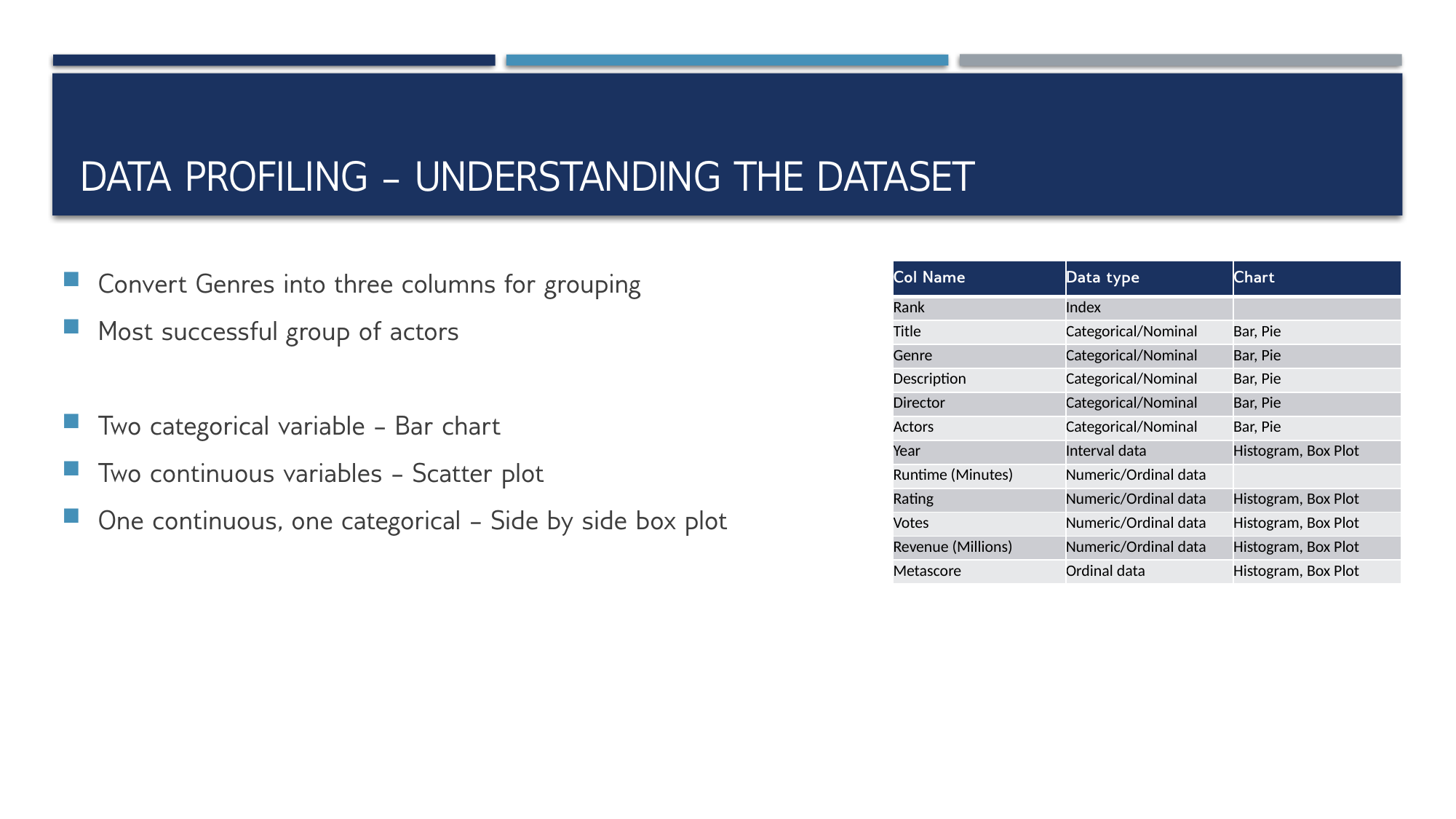

# Data profiling – Understanding the dataset
Convert Genres into three columns for grouping
Most successful group of actors

Two categorical variable – Bar chart
Two continuous variables – Scatter plot
One continuous, one categorical – Side by side box plot

| Col Name | Data type | Chart |
| --- | --- | --- |
| Rank | Index |  |
| Title | Categorical/Nominal | Bar, Pie |
| Genre | Categorical/Nominal | Bar, Pie |
| Description | Categorical/Nominal | Bar, Pie |
| Director | Categorical/Nominal | Bar, Pie |
| Actors | Categorical/Nominal | Bar, Pie |
| Year | Interval data | Histogram, Box Plot |
| Runtime (Minutes) | Numeric/Ordinal data |  |
| Rating | Numeric/Ordinal data | Histogram, Box Plot |
| Votes | Numeric/Ordinal data | Histogram, Box Plot |
| Revenue (Millions) | Numeric/Ordinal data | Histogram, Box Plot |
| Metascore | Ordinal data | Histogram, Box Plot |